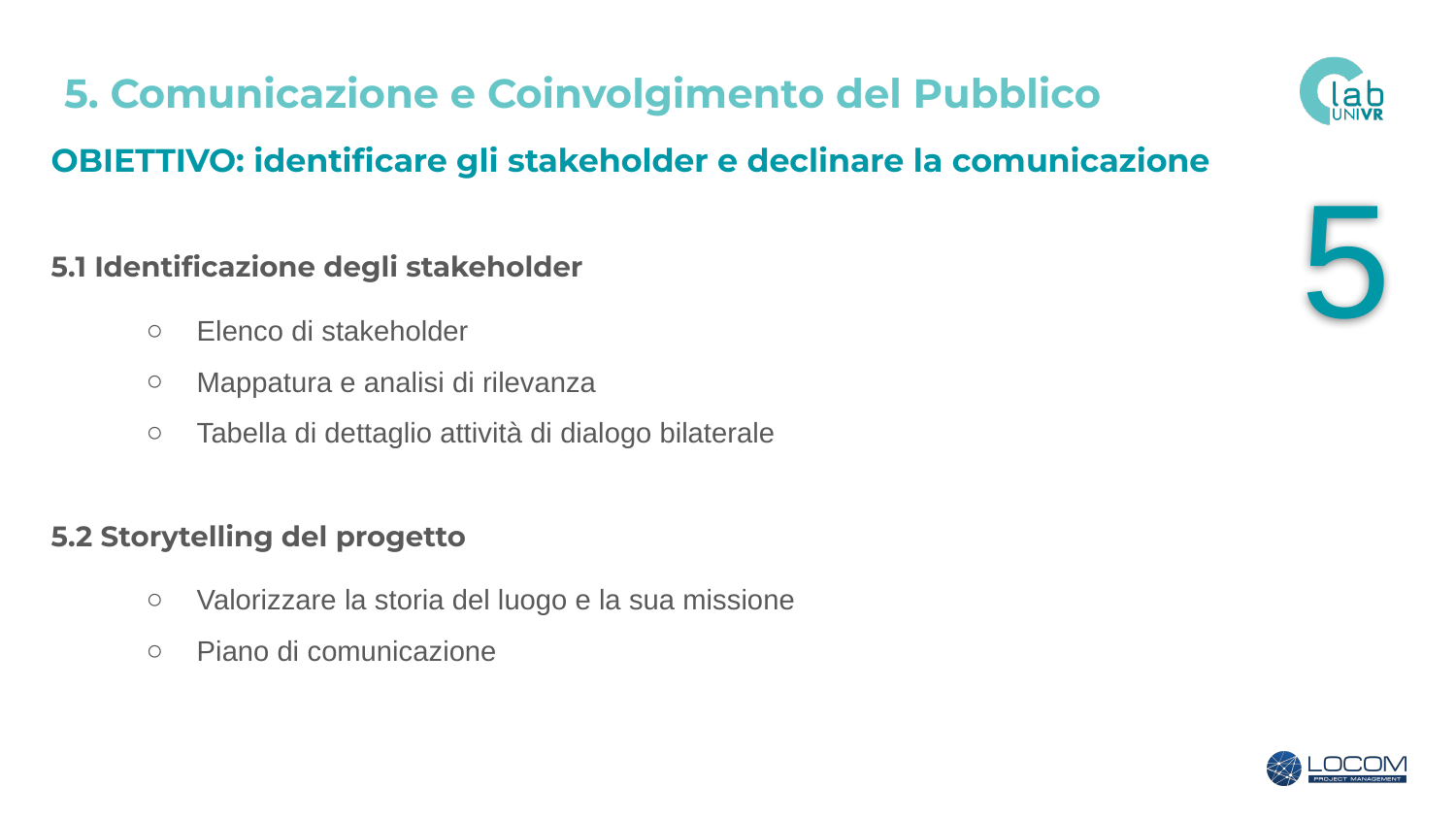

# 5. Comunicazione e Coinvolgimento del Pubblico
OBIETTIVO: identificare gli stakeholder e declinare la comunicazione

5.1 Identificazione degli stakeholder
Elenco di stakeholder
Mappatura e analisi di rilevanza
Tabella di dettaglio attività di dialogo bilaterale
5.2 Storytelling del progetto
Valorizzare la storia del luogo e la sua missione
Piano di comunicazione
5